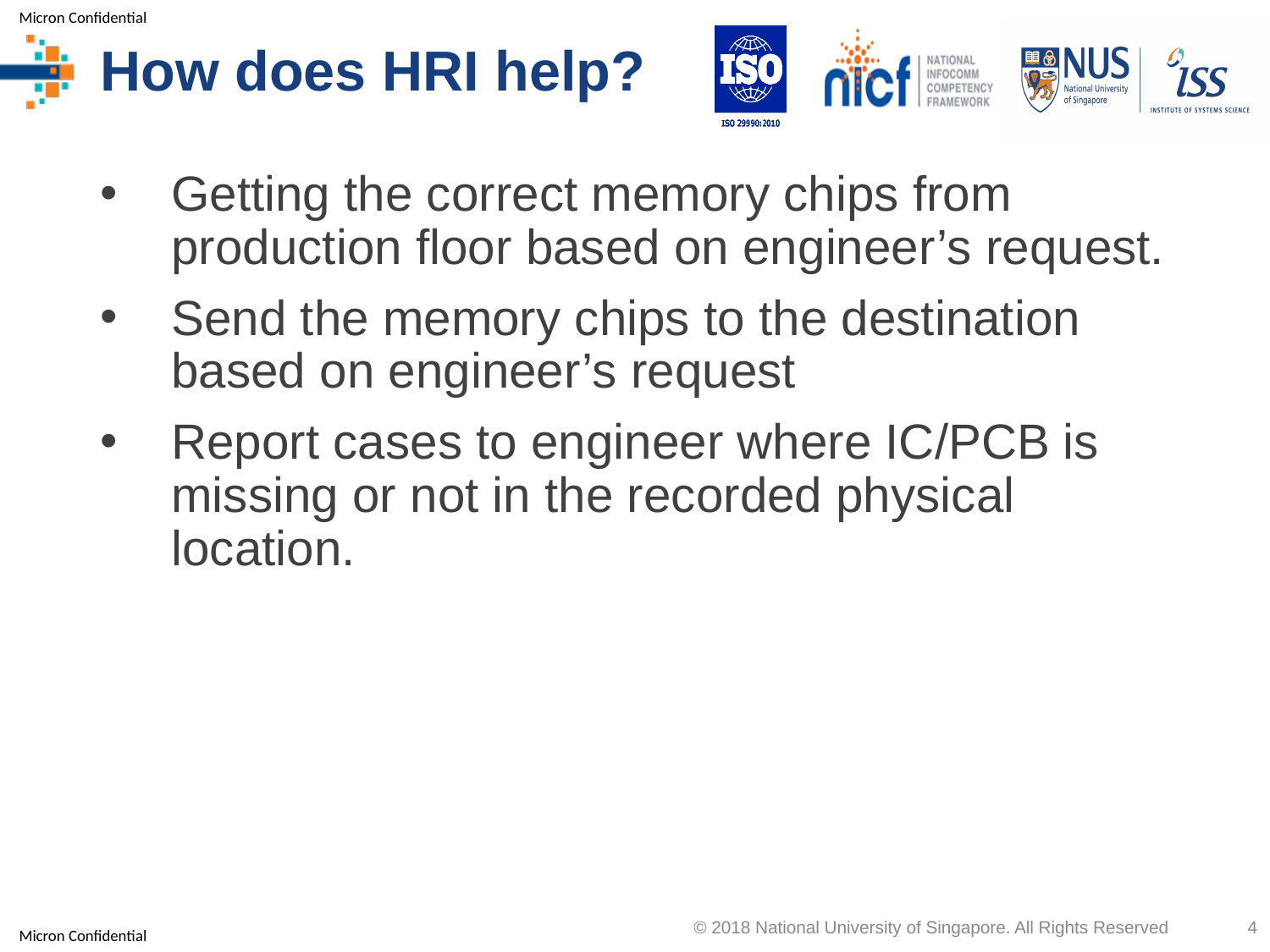

# How does HRI help?
Getting the correct memory chips from production floor based on engineer’s request.
Send the memory chips to the destination based on engineer’s request
Report cases to engineer where IC/PCB is missing or not in the recorded physical location.
© 2018 National University of Singapore. All Rights Reserved
4